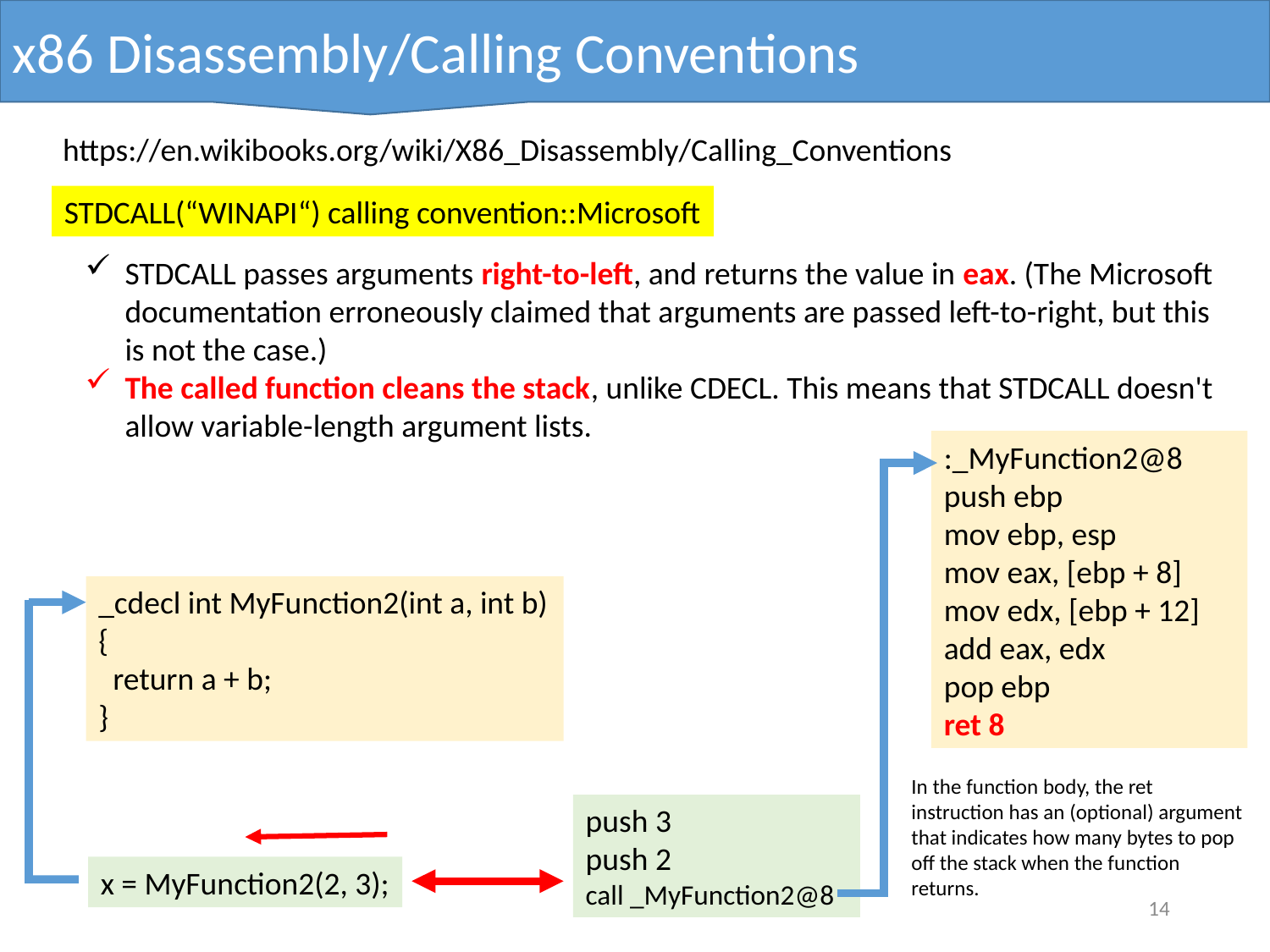

x86 Disassembly/Calling Conventions
https://en.wikibooks.org/wiki/X86_Disassembly/Calling_Conventions
STDCALL(“WINAPI“) calling convention::Microsoft
STDCALL passes arguments right-to-left, and returns the value in eax. (The Microsoft documentation erroneously claimed that arguments are passed left-to-right, but this is not the case.)
The called function cleans the stack, unlike CDECL. This means that STDCALL doesn't allow variable-length argument lists.
:_MyFunction2@8
push ebp
mov ebp, esp
mov eax, [ebp + 8]
mov edx, [ebp + 12]
add eax, edx
pop ebp
ret 8
_cdecl int MyFunction2(int a, int b)
{
  return a + b;
}
In the function body, the ret instruction has an (optional) argument that indicates how many bytes to pop off the stack when the function returns.
push 3
push 2
call _MyFunction2@8
x = MyFunction2(2, 3);
14